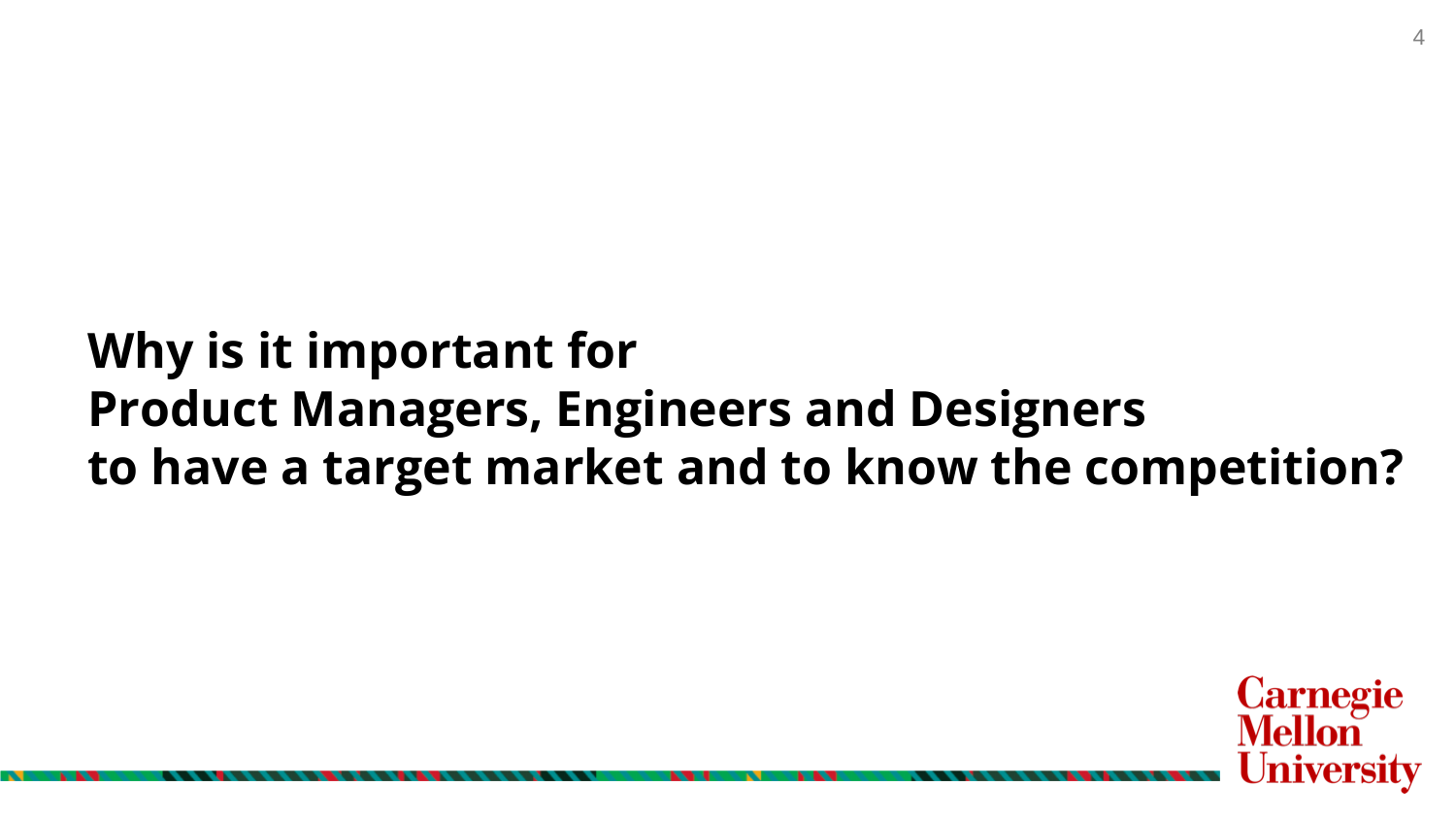

# Why is it important for Product Managers, Engineers and Designers to have a target market and to know the competition?